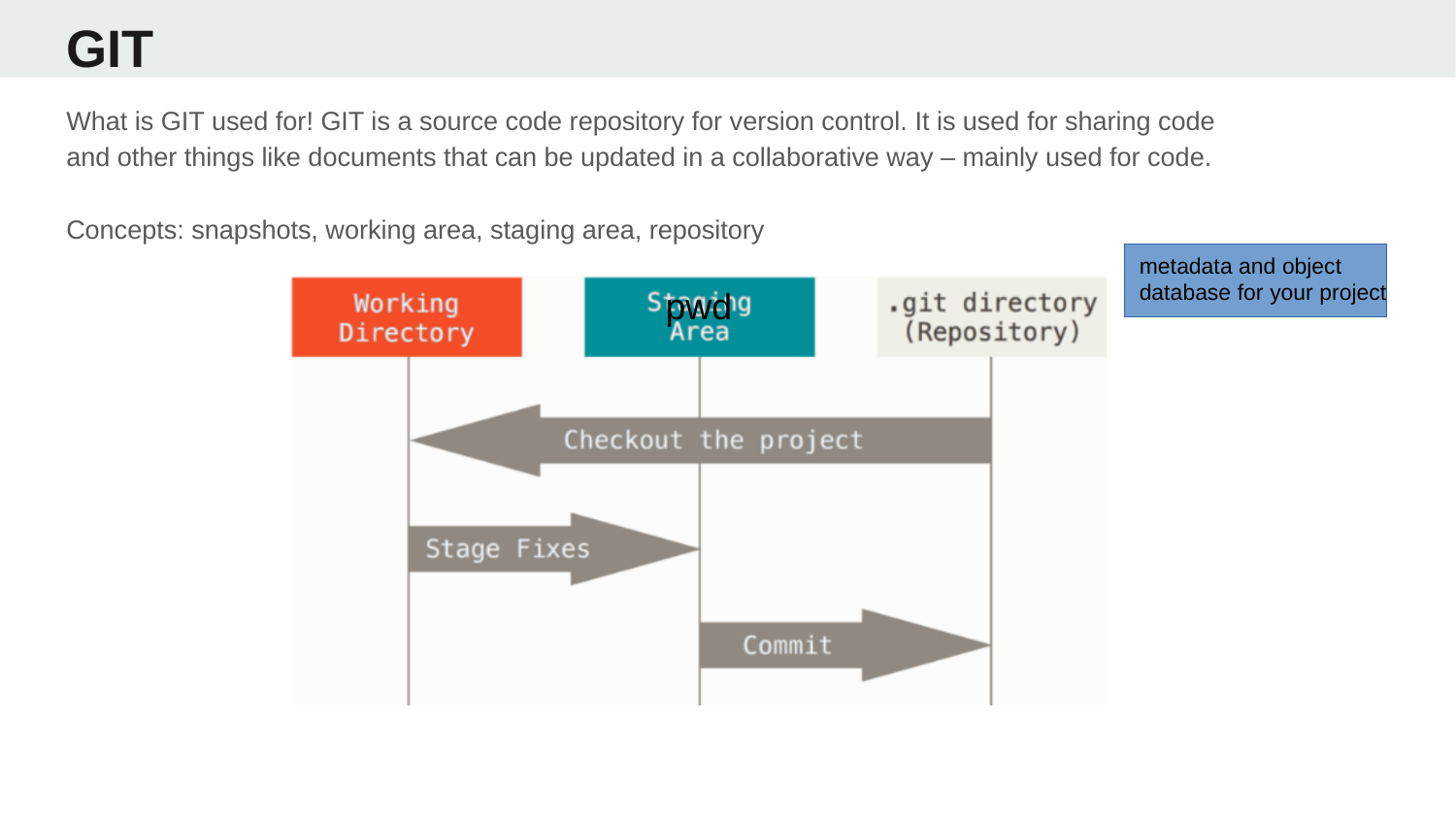

GIT
What is GIT used for! GIT is a source code repository for version control. It is used for sharing code and other things like documents that can be updated in a collaborative way – mainly used for code.

Concepts: snapshots, working area, staging area, repository

metadata and object
database for your project
pwd